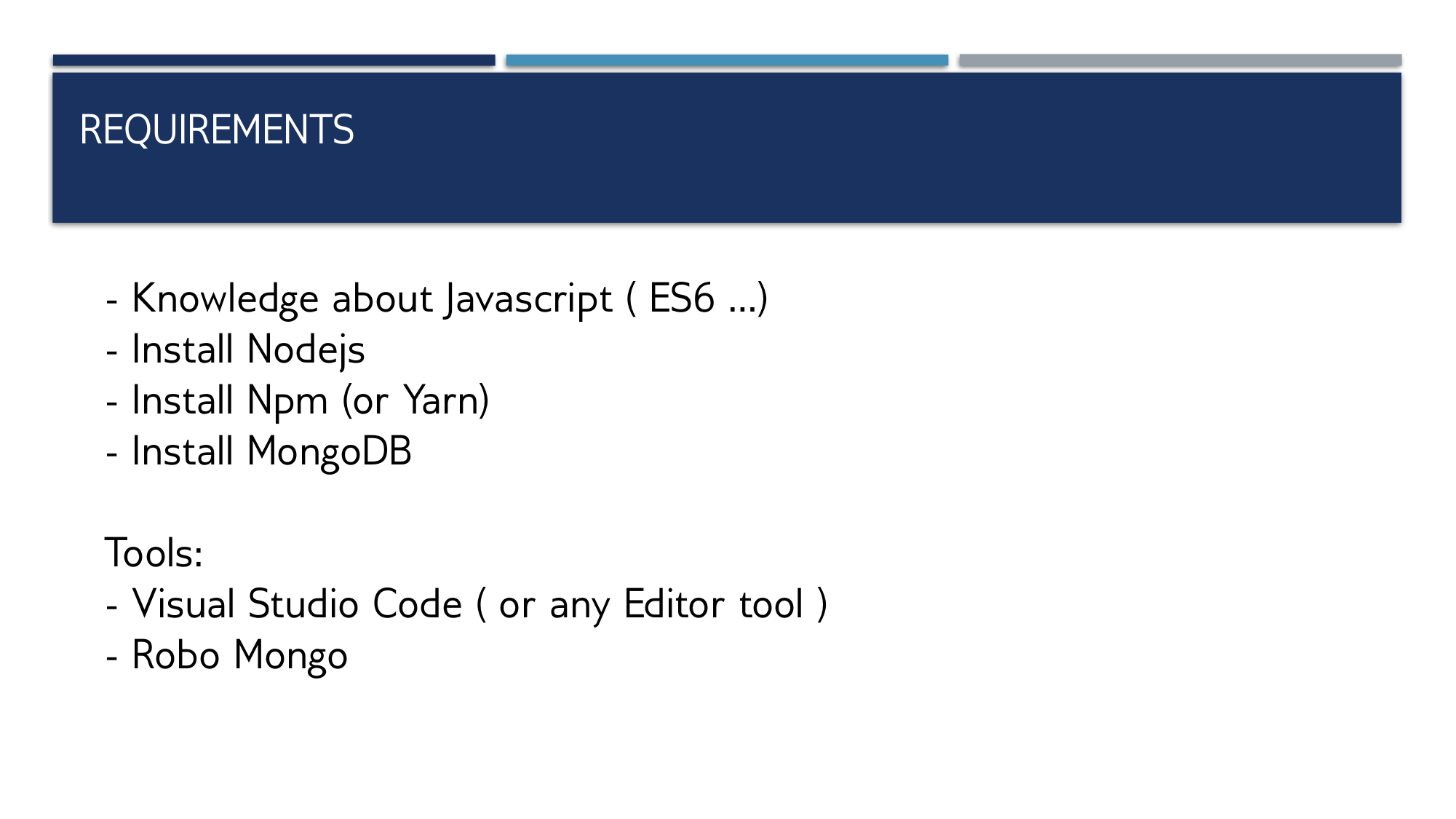

# Requirements
- Knowledge about Javascript ( ES6 …)
- Install Nodejs 
- Install Npm (or Yarn)
- Install MongoDB
Tools:
- Visual Studio Code ( or any Editor tool )
- Robo Mongo